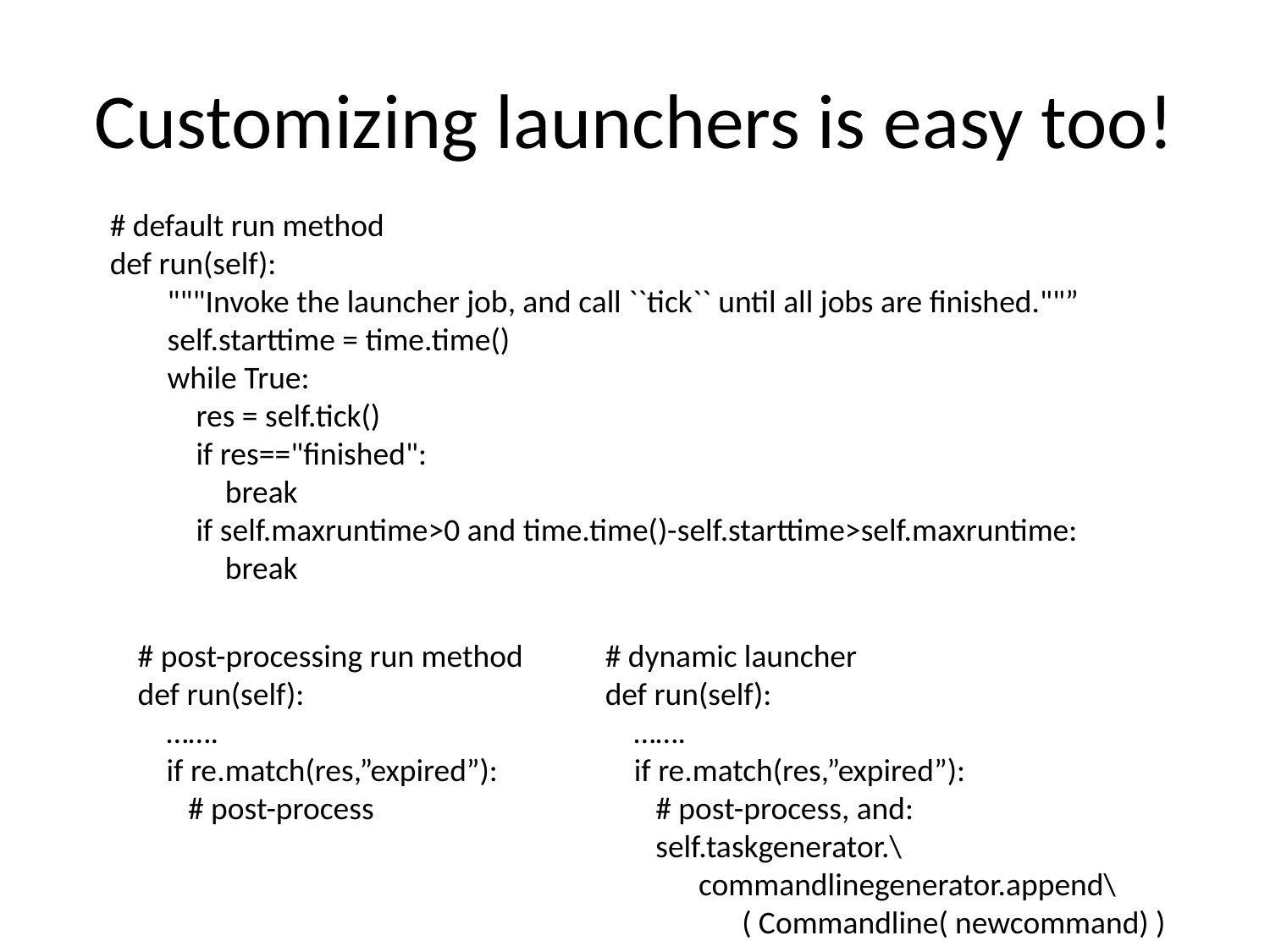

# Customizing launchers is easy too!
# default run method
def run(self):
        """Invoke the launcher job, and call ``tick`` until all jobs are finished.""”
        self.starttime = time.time()
        while True:
            res = self.tick()
            if res=="finished":
                break
            if self.maxruntime>0 and time.time()-self.starttime>self.maxruntime:
                break
# post-processing run method
def run(self):
    …….
    if re.match(res,”expired”):
       # post-process
# dynamic launcher
def run(self):
    …….
    if re.match(res,”expired”):
       # post-process, and:
       self.taskgenerator.\
             commandlinegenerator.append\
                   ( Commandline( newcommand) )